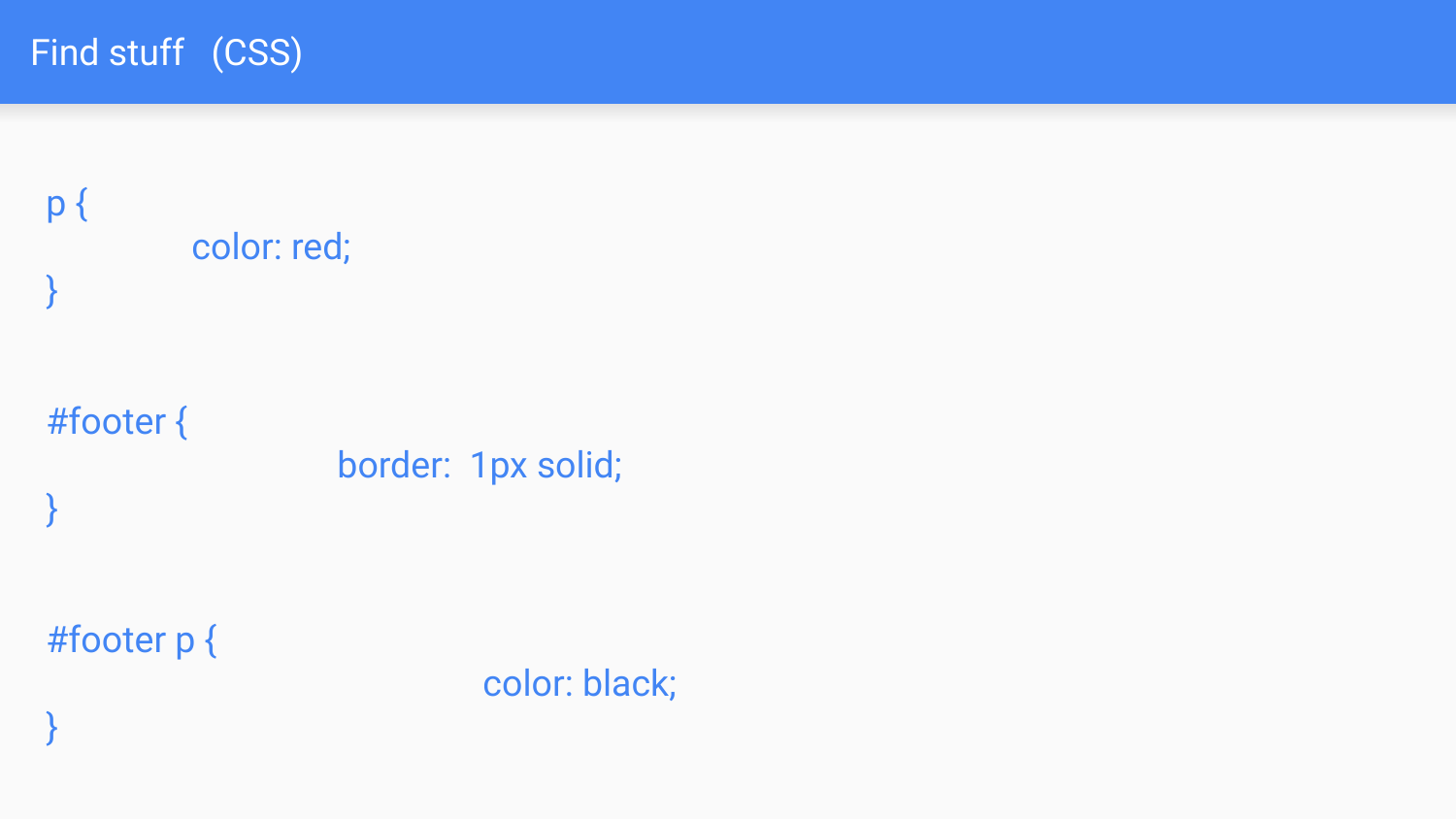

# Find stuff   (CSS)
p {
	color: red;
}

#footer {
		border:  1px solid;
}

#footer p {
			color: black;
}